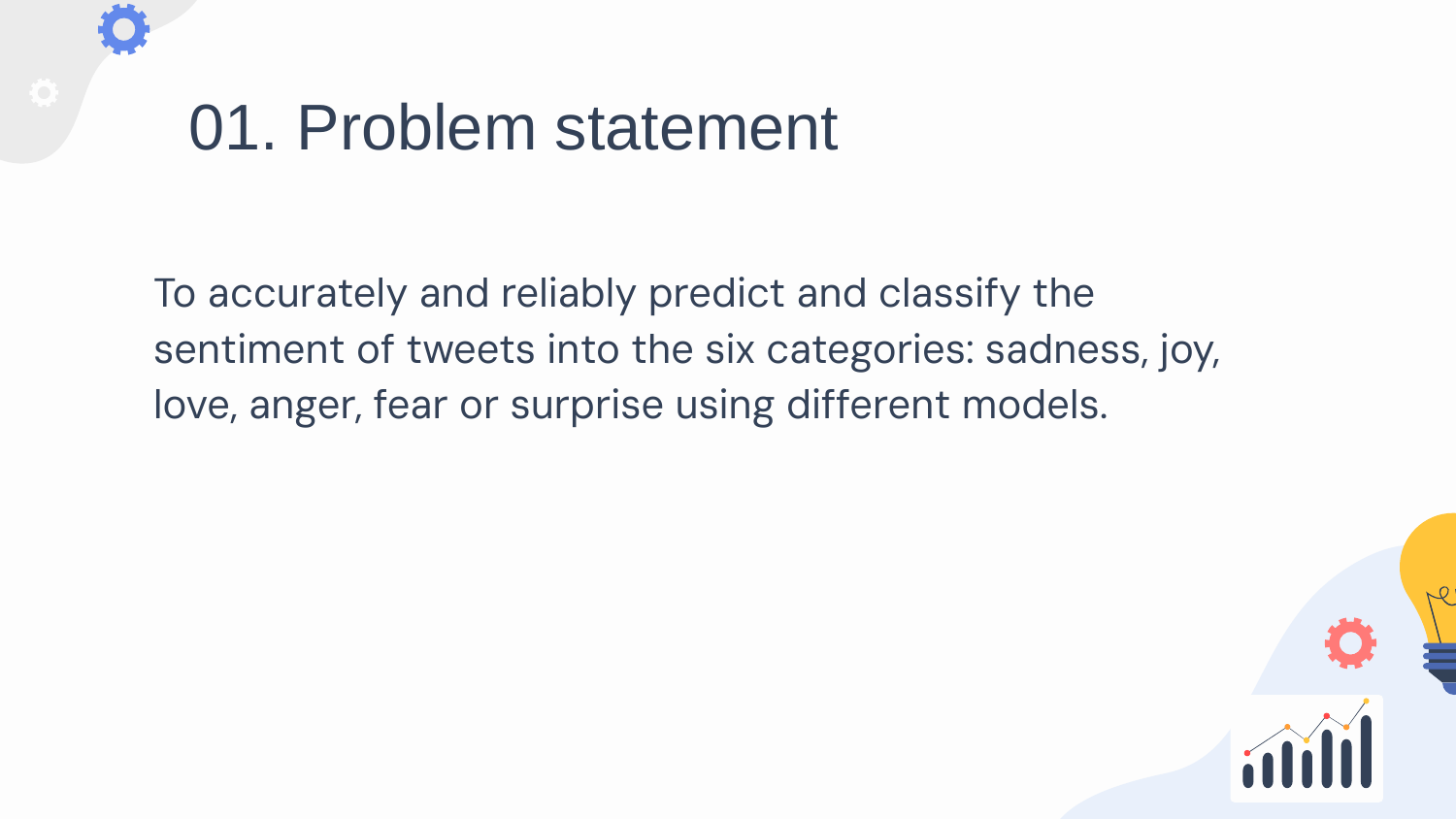

# 01. Problem statement
To accurately and reliably predict and classify the sentiment of tweets into the six categories: sadness, joy, love, anger, fear or surprise using different models.